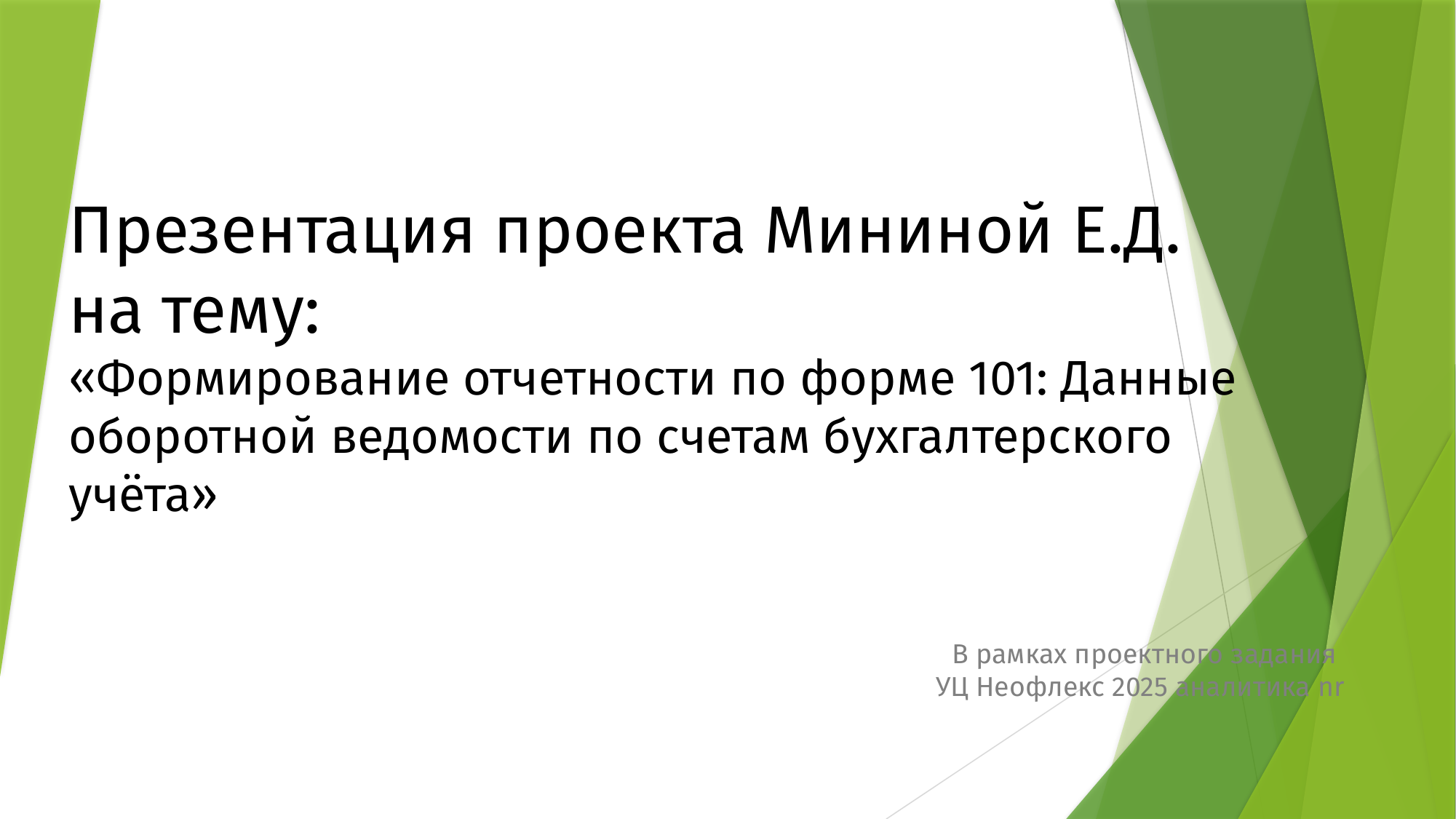

# Презентация проекта Мининой Е.Д. на тему: «Формирование отчетности по форме 101: Данные оборотной ведомости по счетам бухгалтерского учёта»
В рамках проектного задания
УЦ Неофлекс 2025 аналитика nr